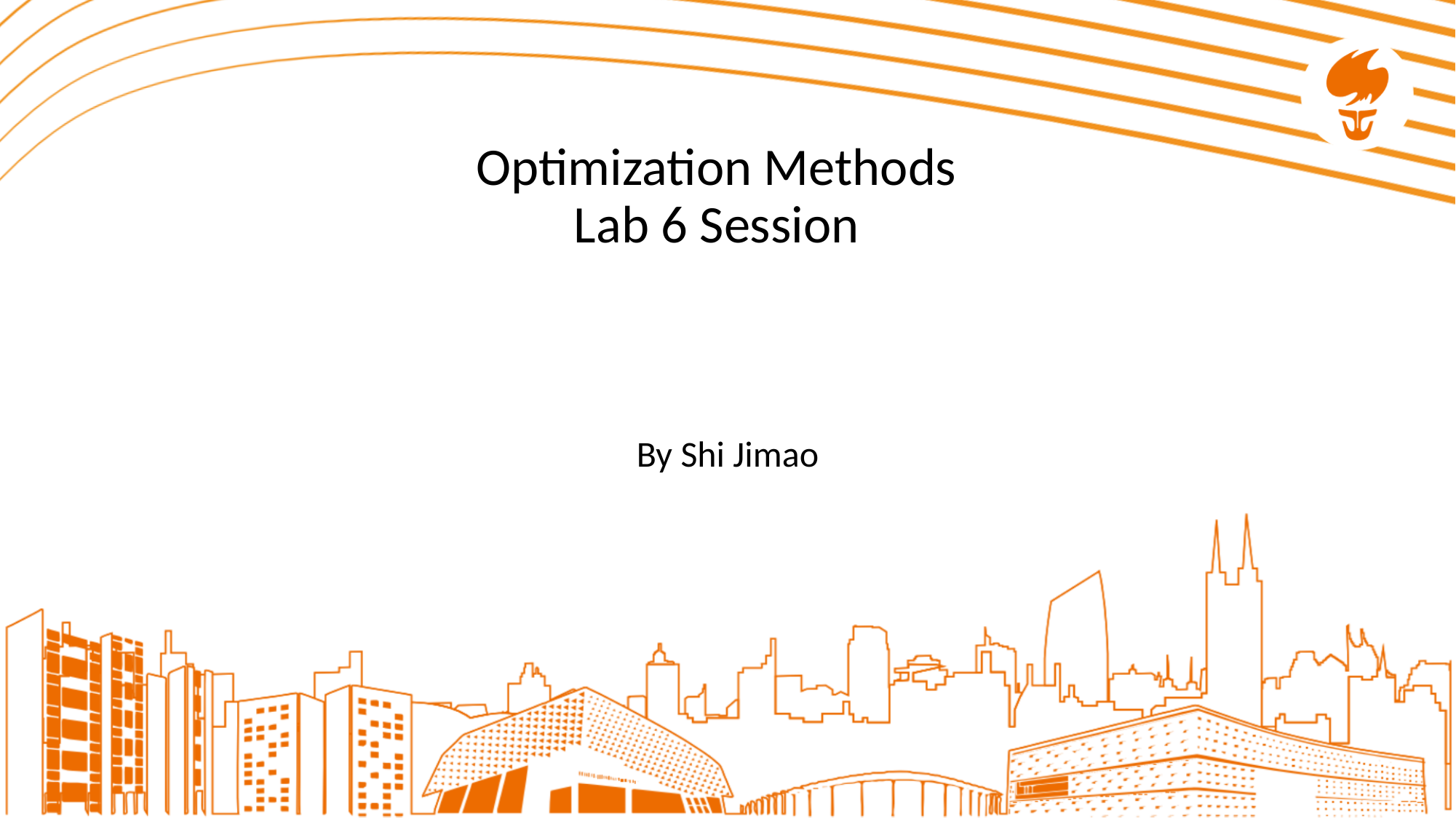

# Optimization Methods Lab 6 Session
By Shi Jimao